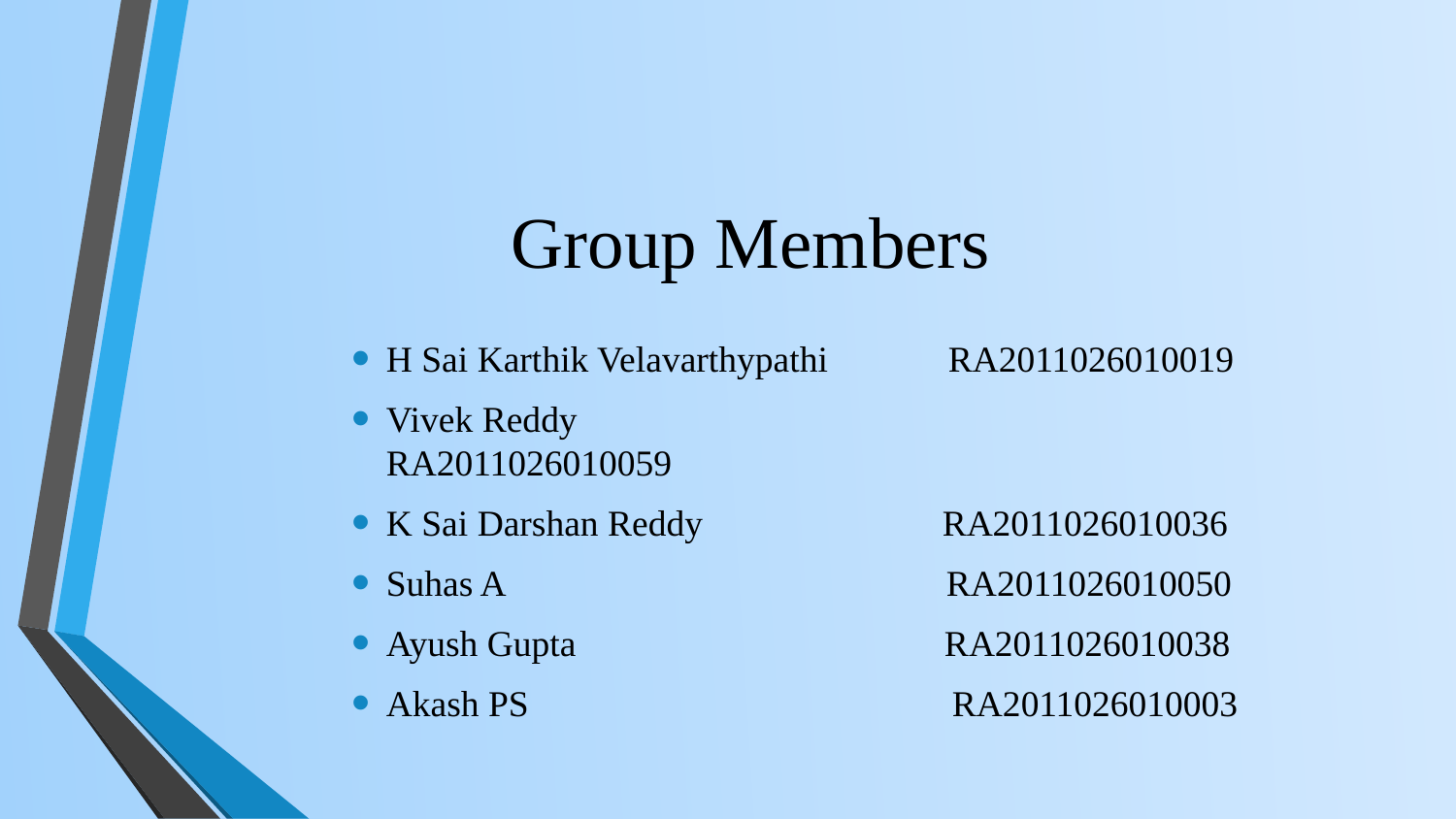

# Group Members
H Sai Karthik Velavarthypathi             RA2011026010019
Vivek Reddy						     RA2011026010059
K Sai Darshan Reddy                          RA2011026010036
Suhas A                                                RA2011026010050
Ayush Gupta                                        RA2011026010038
Akash PS                                              RA2011026010003